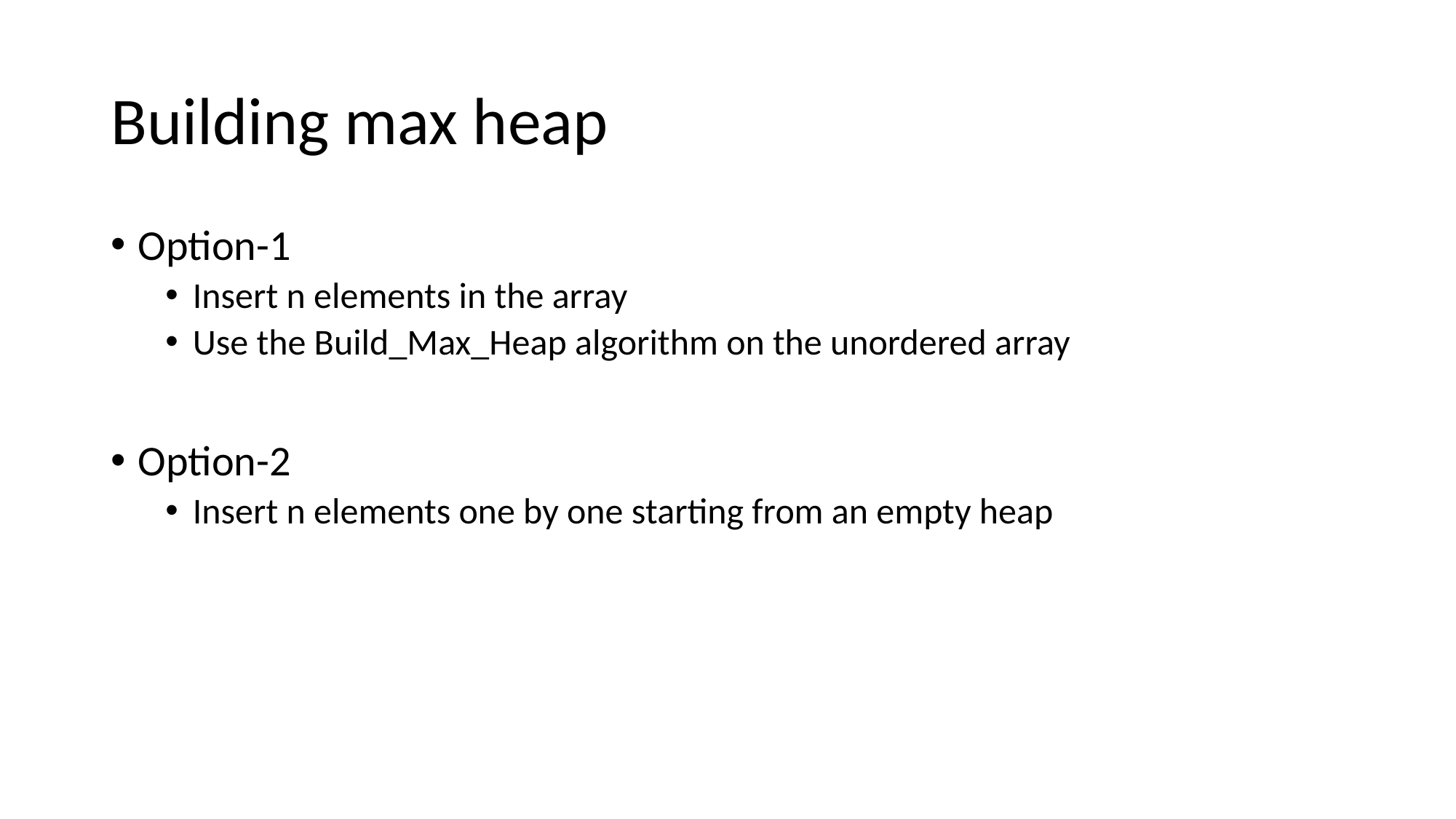

# Building max heap
Option-1
Insert n elements in the array
Use the Build_Max_Heap algorithm on the unordered array

Option-2
Insert n elements one by one starting from an empty heap